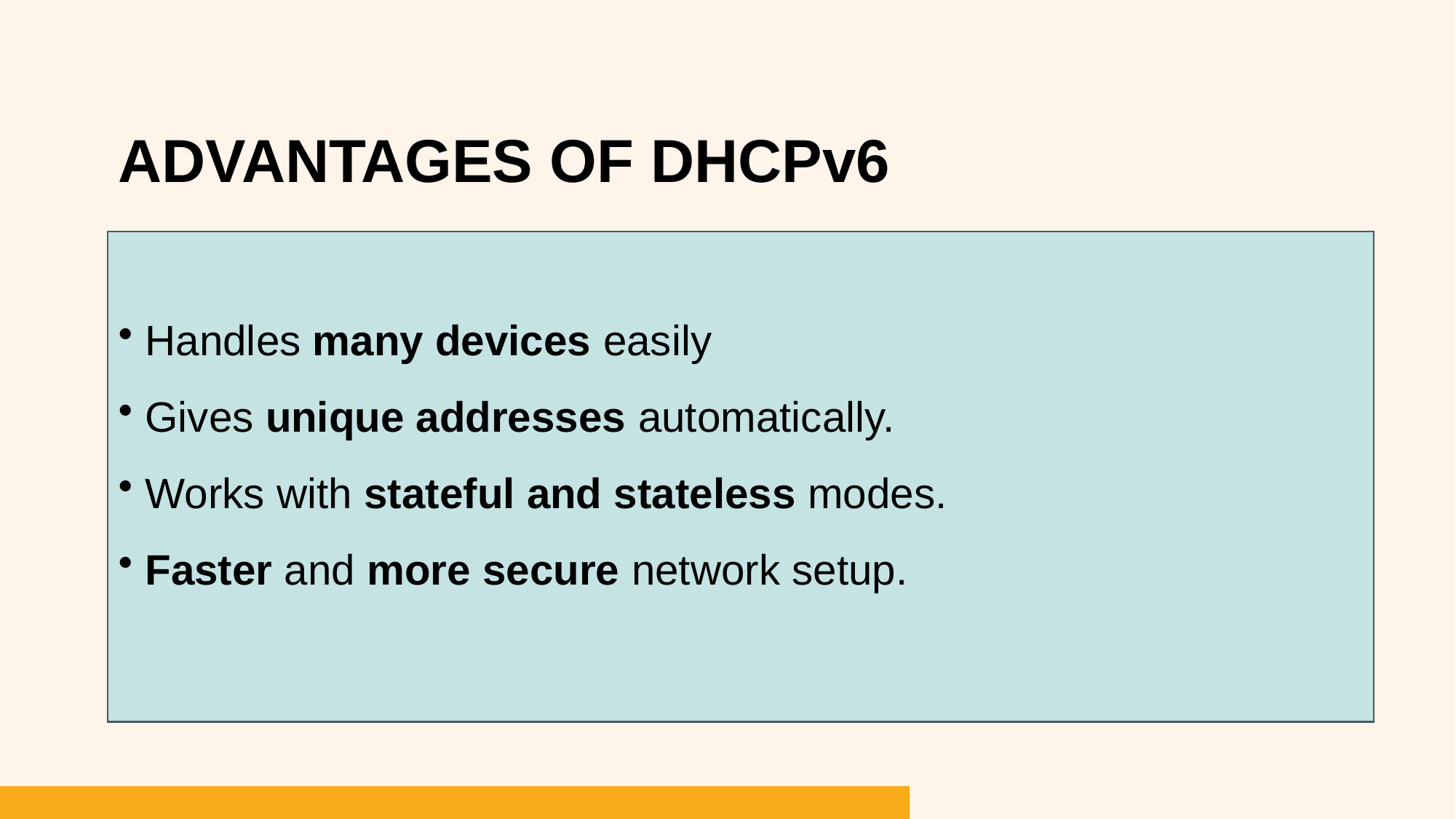

# Advantages of DHCPv6

 Handles many devices easily
 Gives unique addresses automatically.
 Works with stateful and stateless modes.
 Faster and more secure network setup.